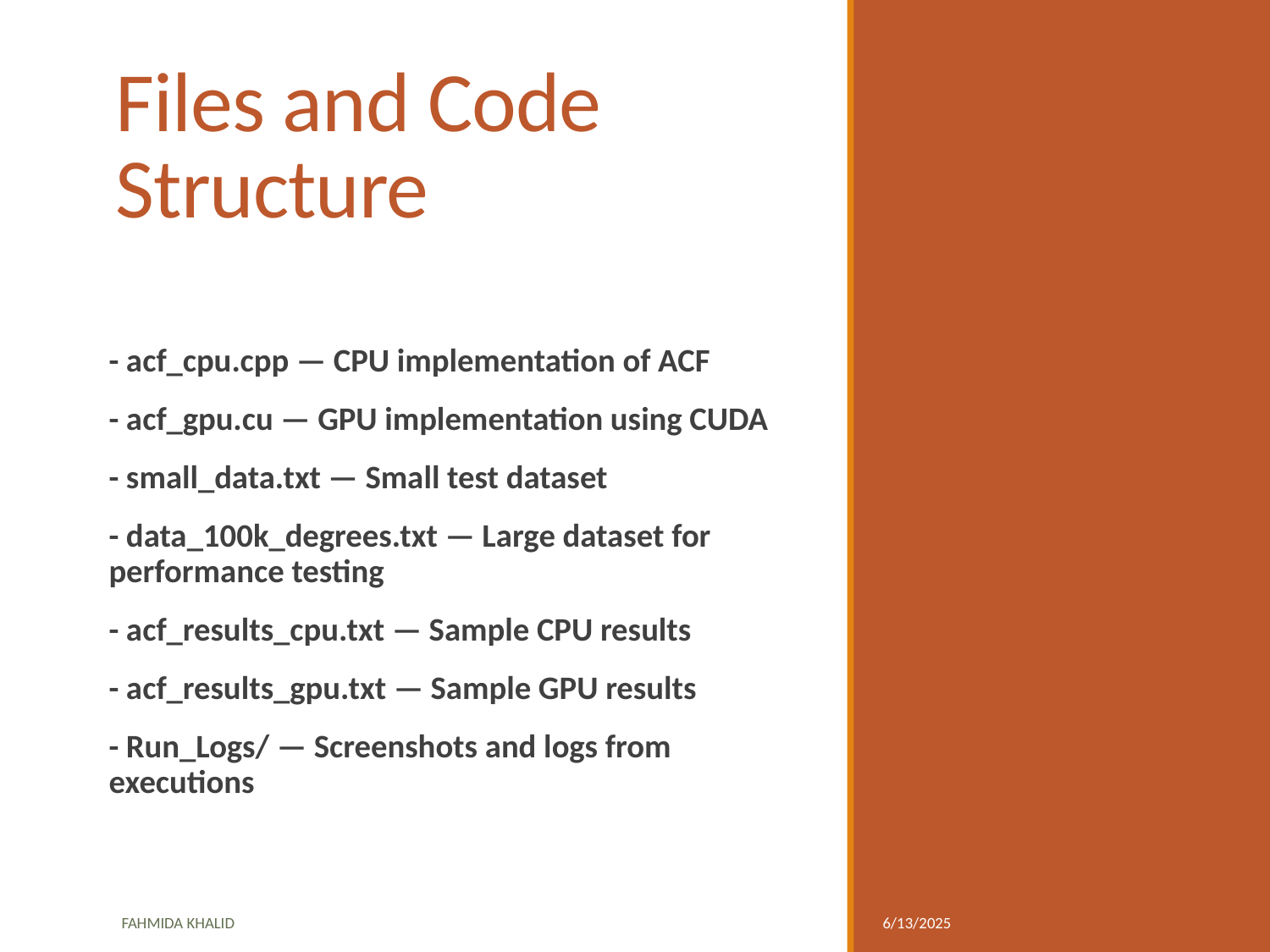

# Files and Code Structure

- acf_cpu.cpp — CPU implementation of ACF
- acf_gpu.cu — GPU implementation using CUDA
- small_data.txt — Small test dataset
- data_100k_degrees.txt — Large dataset for performance testing
- acf_results_cpu.txt — Sample CPU results
- acf_results_gpu.txt — Sample GPU results
- Run_Logs/ — Screenshots and logs from executions
Fahmida Khalid
6/13/2025